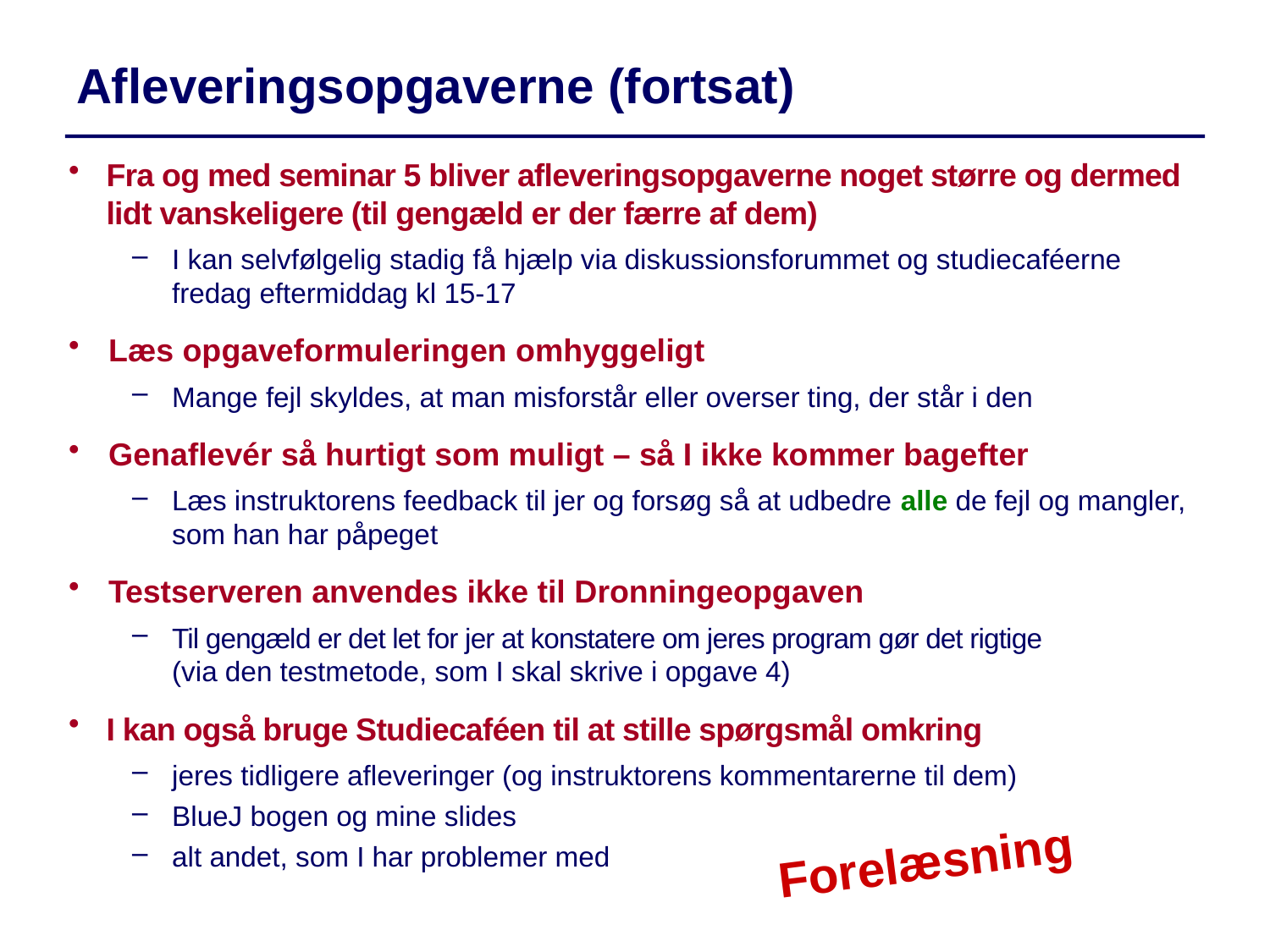

Afleveringsopgaverne (fortsat)
Fra og med seminar 5 bliver afleveringsopgaverne noget større og dermed lidt vanskeligere (til gengæld er der færre af dem)
I kan selvfølgelig stadig få hjælp via diskussionsforummet og studiecaféerne fredag eftermiddag kl 15-17
Læs opgaveformuleringen omhyggeligt
Mange fejl skyldes, at man misforstår eller overser ting, der står i den
Genaflevér så hurtigt som muligt – så I ikke kommer bagefter
Læs instruktorens feedback til jer og forsøg så at udbedre alle de fejl og mangler, som han har påpeget
Testserveren anvendes ikke til Dronningeopgaven
Til gengæld er det let for jer at konstatere om jeres program gør det rigtige
(via den testmetode, som I skal skrive i opgave 4)
I kan også bruge Studiecaféen til at stille spørgsmål omkring
jeres tidligere afleveringer (og instruktorens kommentarerne til dem)
BlueJ bogen og mine slides
alt andet, som I har problemer med
Forelæsning